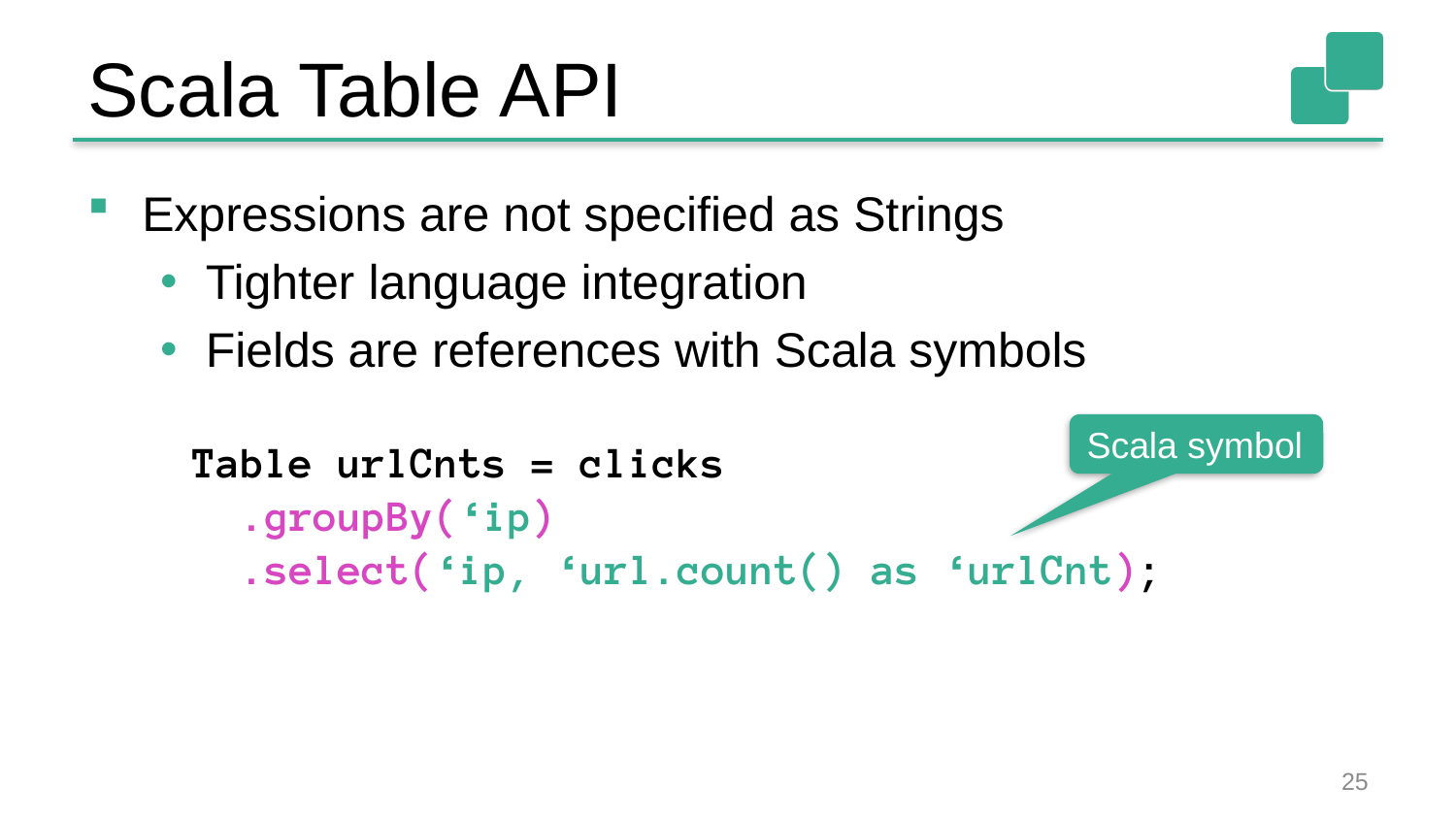

# Scala Table API
Expressions are not specified as Strings
Tighter language integration
Fields are references with Scala symbols
Scala symbol
Table urlCnts = clicks
  .groupBy(‘ip)
  .select(‘ip, ‘url.count() as ‘urlCnt);

25